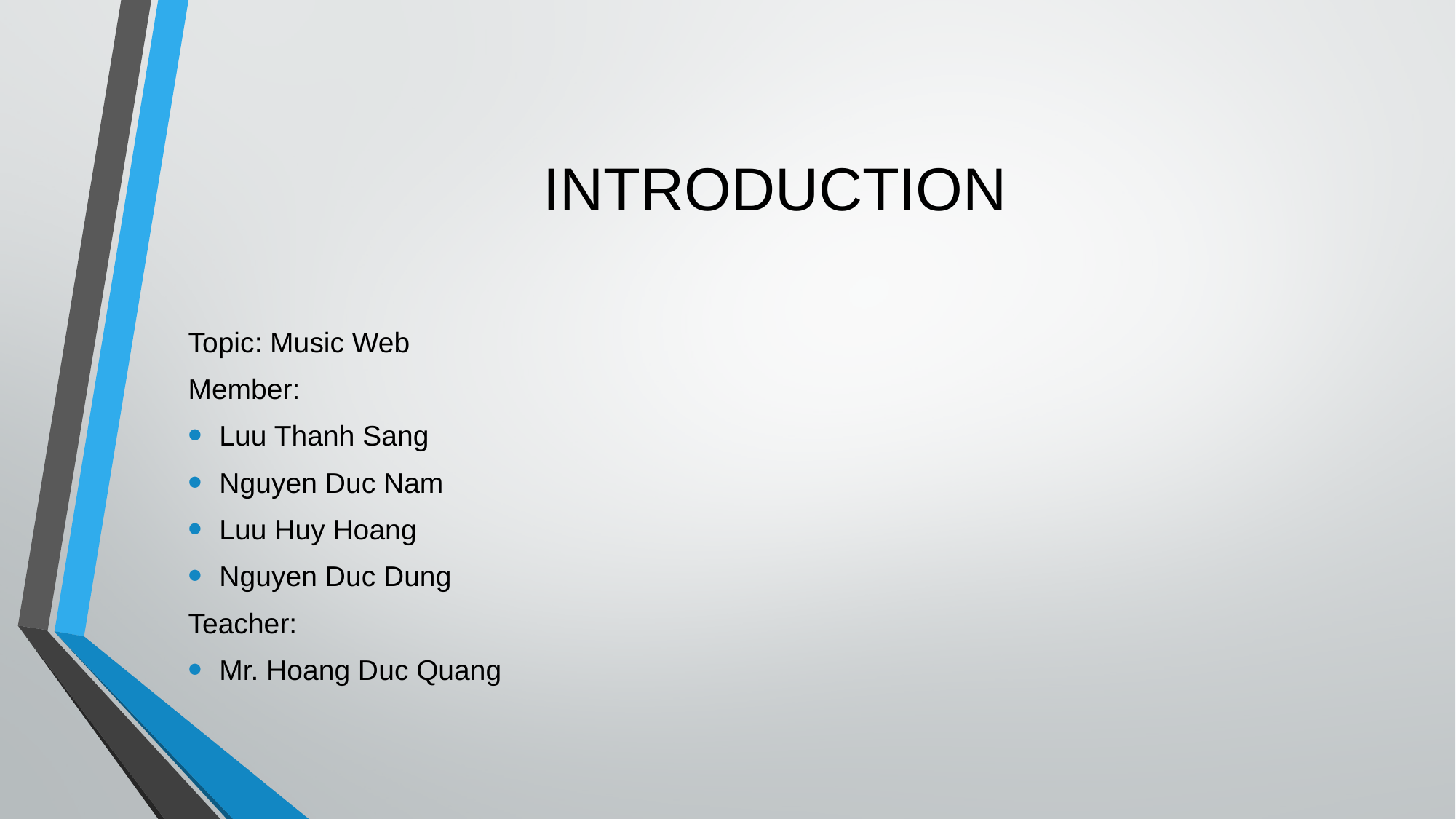

# INTRODUCTION
Topic: Music Web
Member:
Luu Thanh Sang
Nguyen Duc Nam
Luu Huy Hoang
Nguyen Duc Dung
Teacher:
Mr. Hoang Duc Quang